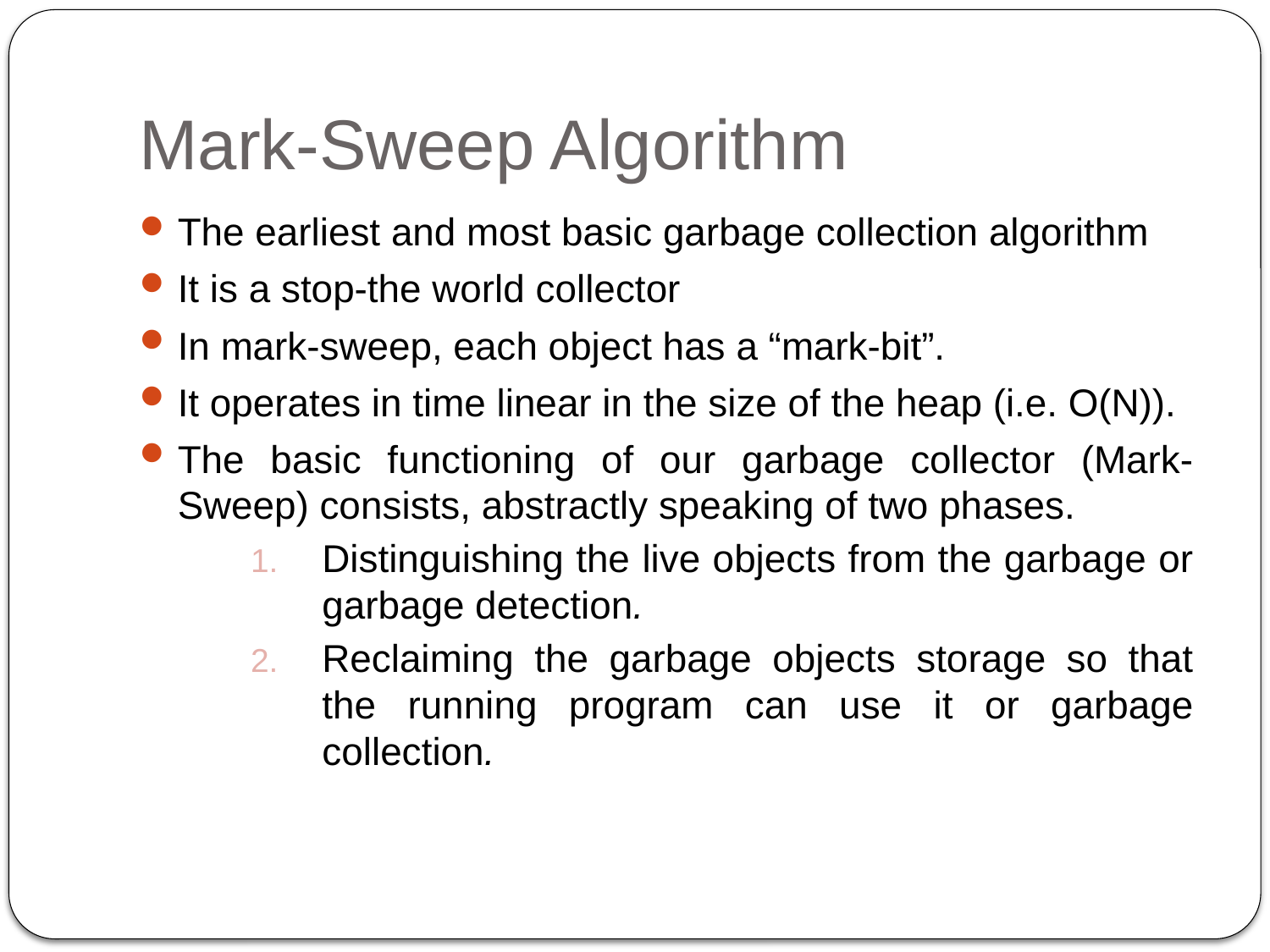

# Mark-Sweep Algorithm
The earliest and most basic garbage collection algorithm
It is a stop-the world collector
In mark-sweep, each object has a “mark-bit”.
It operates in time linear in the size of the heap (i.e. O(N)).
The basic functioning of our garbage collector (Mark-Sweep) consists, abstractly speaking of two phases.
Distinguishing the live objects from the garbage or garbage detection.
Reclaiming the garbage objects storage so that the running program can use it or garbage collection.